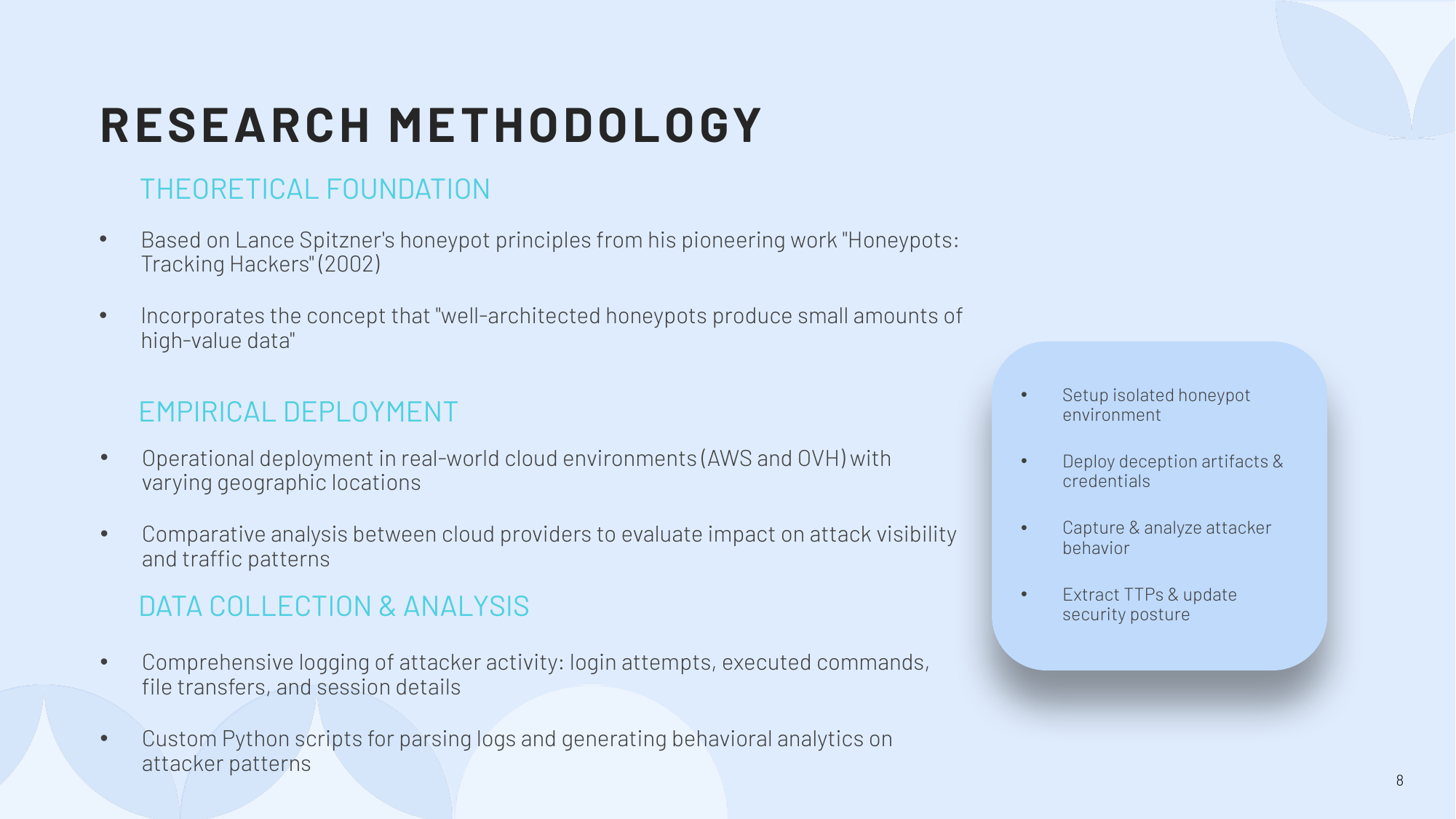

Research methodology

Theoretical foundation
Based on Lance Spitzner's honeypot principles from his pioneering work "Honeypots: Tracking Hackers" (2002)
Incorporates the concept that "well-architected honeypots produce small amounts of high-value data"

Setup isolated honeypot environment
Deploy deception artifacts & credentials
Capture & analyze attacker behavior
Extract TTPs & update security posture
Empirical deployment
Operational deployment in real-world cloud environments (AWS and OVH) with varying geographic locations
Comparative analysis between cloud providers to evaluate impact on attack visibility and traffic patterns
Data collection & analysis
Comprehensive logging of attacker activity: login attempts, executed commands, file transfers, and session details
Custom Python scripts for parsing logs and generating behavioral analytics on attacker patterns
8